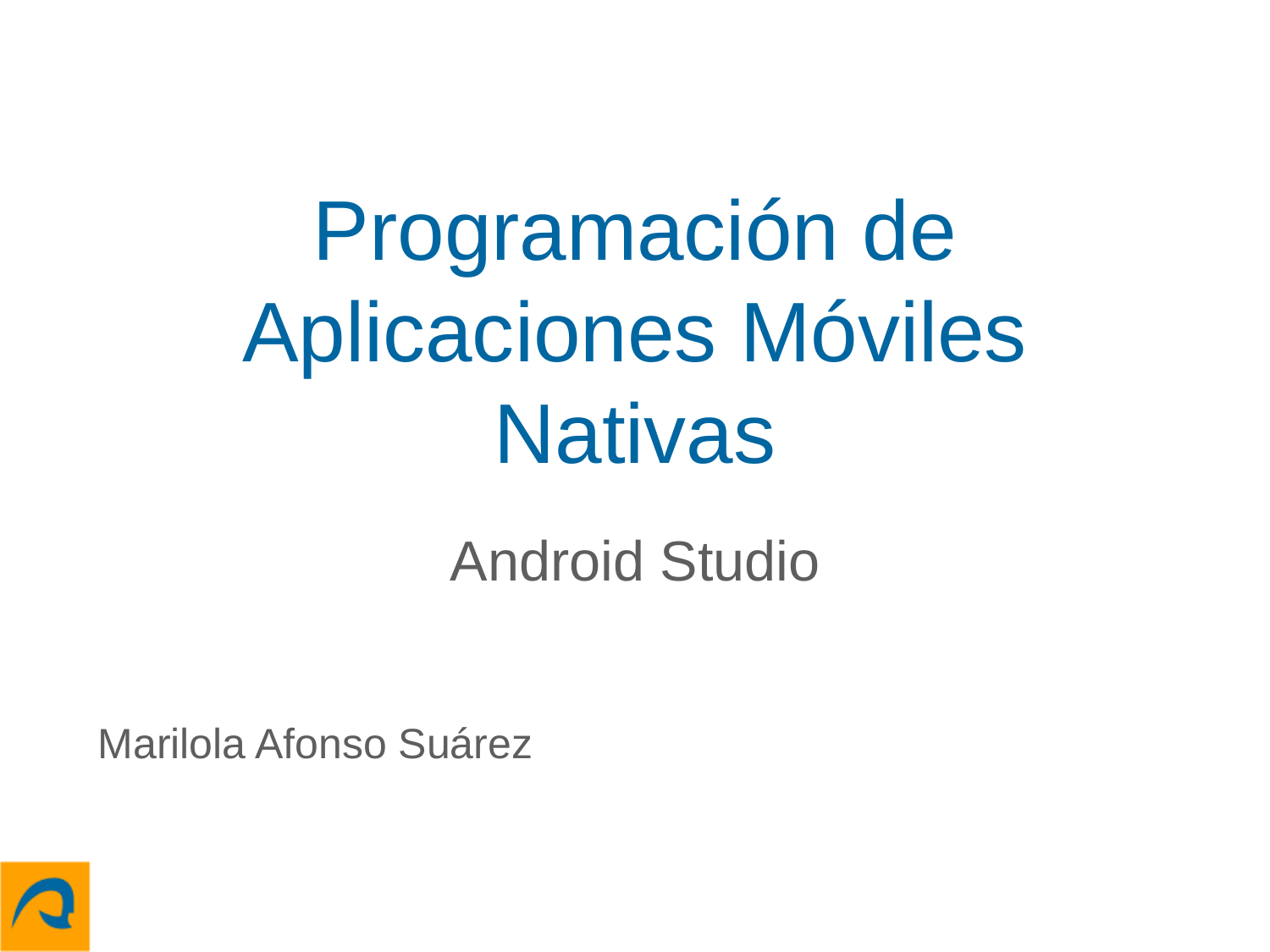

# Programación de Aplicaciones Móviles Nativas
Android Studio
Marilola Afonso Suárez